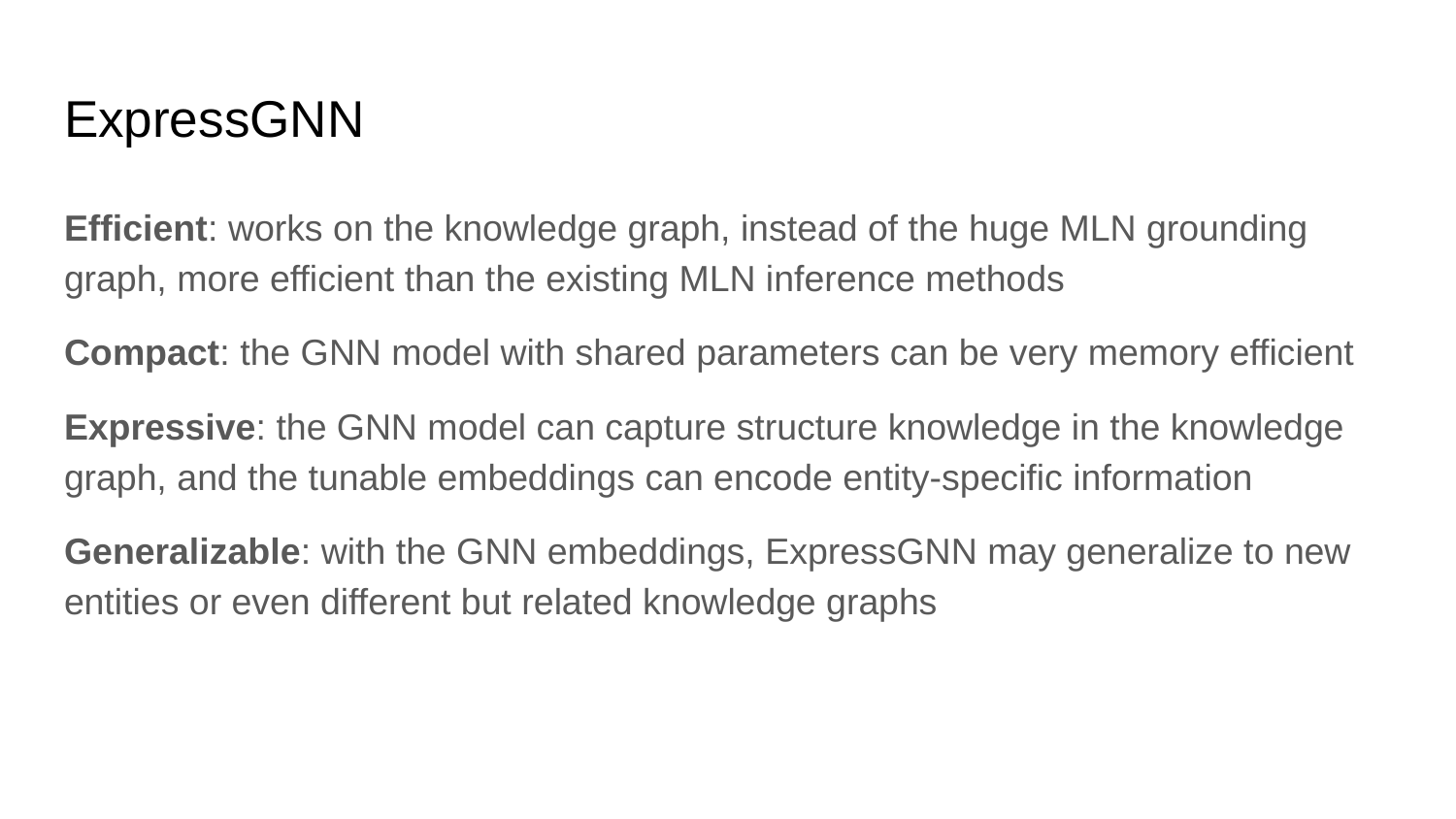

# ExpressGNN
Efficient: works on the knowledge graph, instead of the huge MLN grounding graph, more efficient than the existing MLN inference methods
Compact: the GNN model with shared parameters can be very memory efficient
Expressive: the GNN model can capture structure knowledge in the knowledge graph, and the tunable embeddings can encode entity-specific information
Generalizable: with the GNN embeddings, ExpressGNN may generalize to new entities or even different but related knowledge graphs